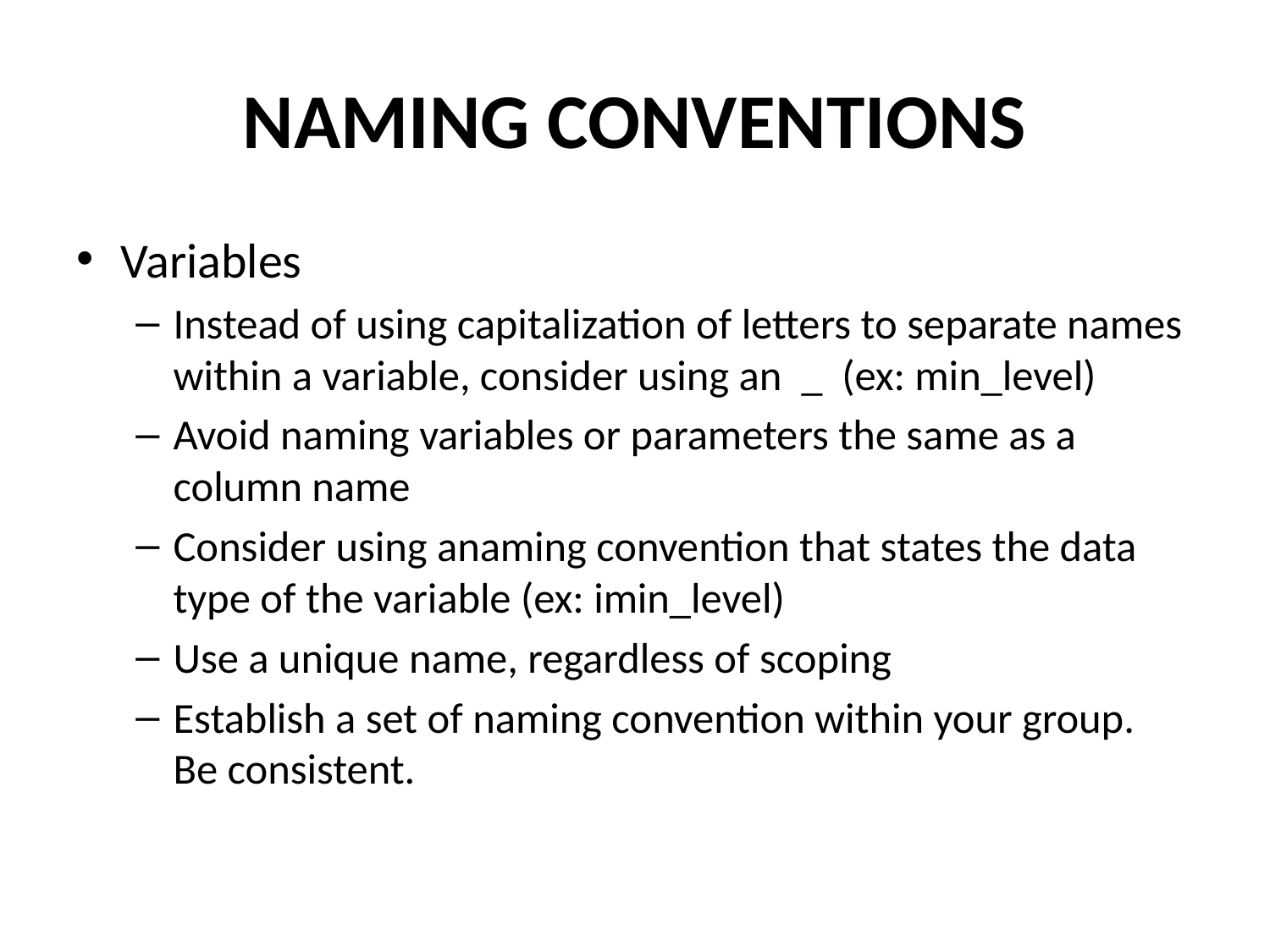

# Naming Conventions
Variables
Instead of using capitalization of letters to separate names within a variable, consider using an  _  (ex: min_level)
Avoid naming variables or parameters the same as a column name
Consider using anaming convention that states the data type of the variable (ex: imin_level)
Use a unique name, regardless of scoping
Establish a set of naming convention within your group.  Be consistent.